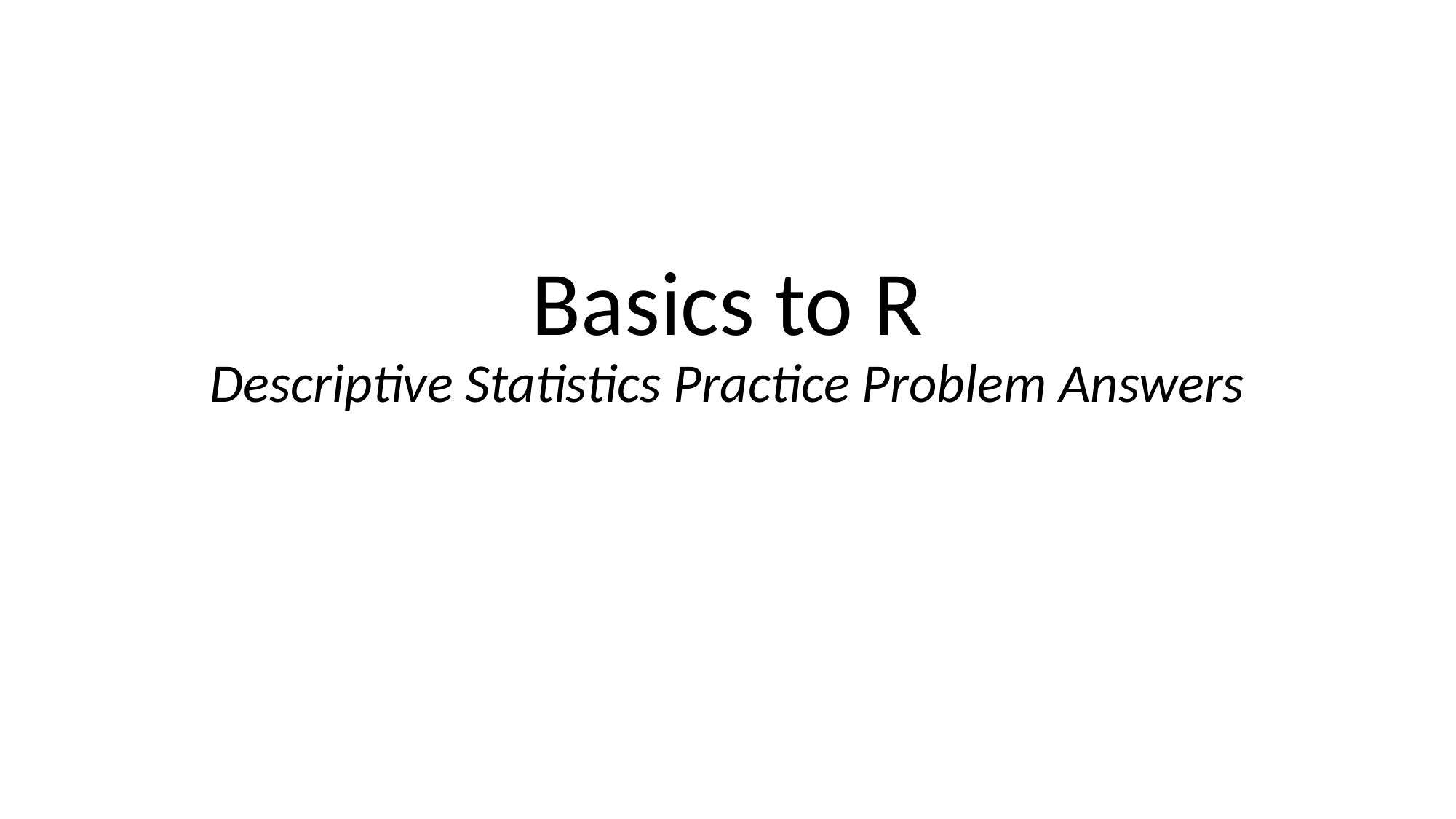

# Basics to R Descriptive Statistics Practice Problem Answers